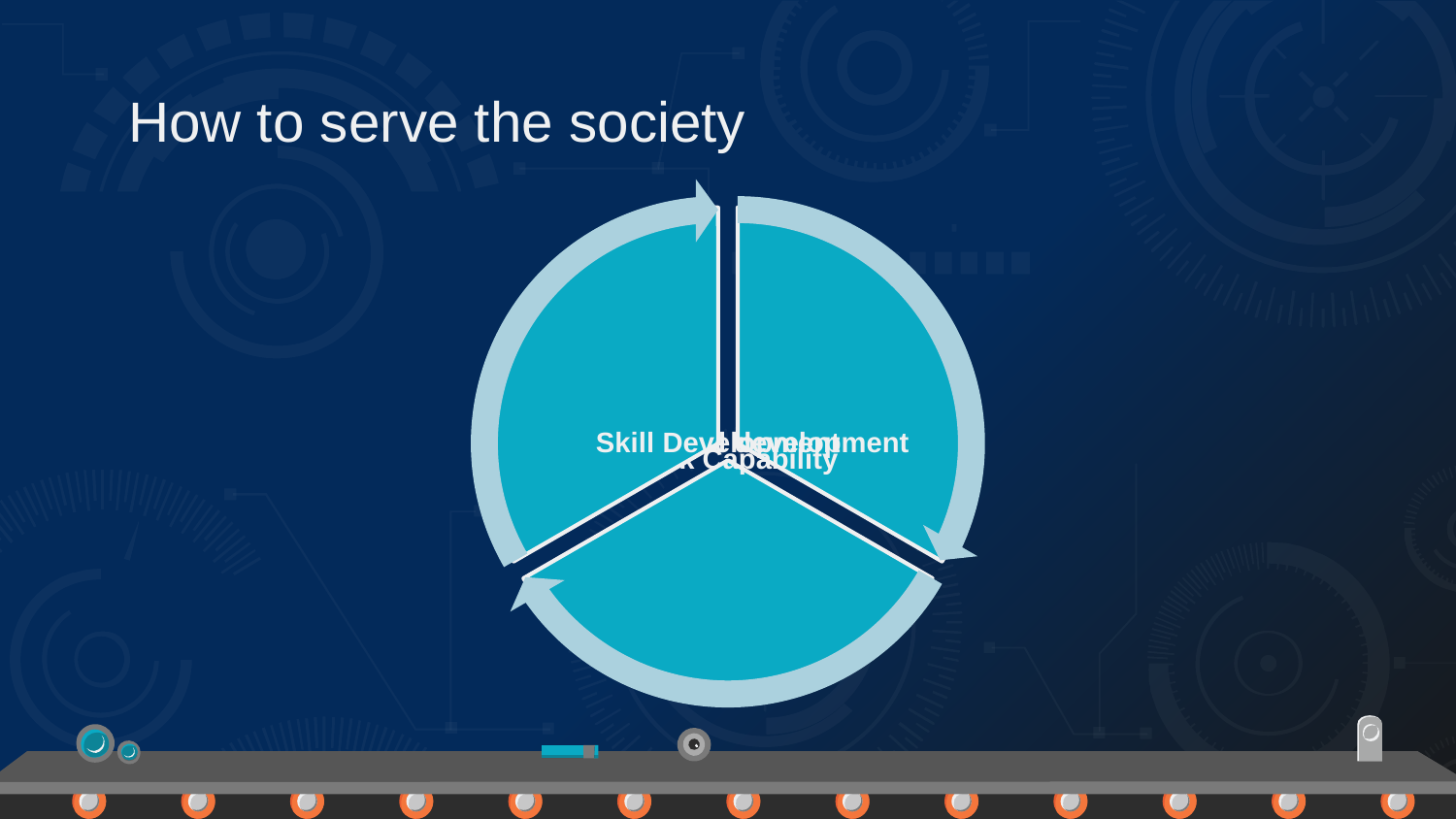

# How to serve the society
 Educational development
Check Capability
Skill Development